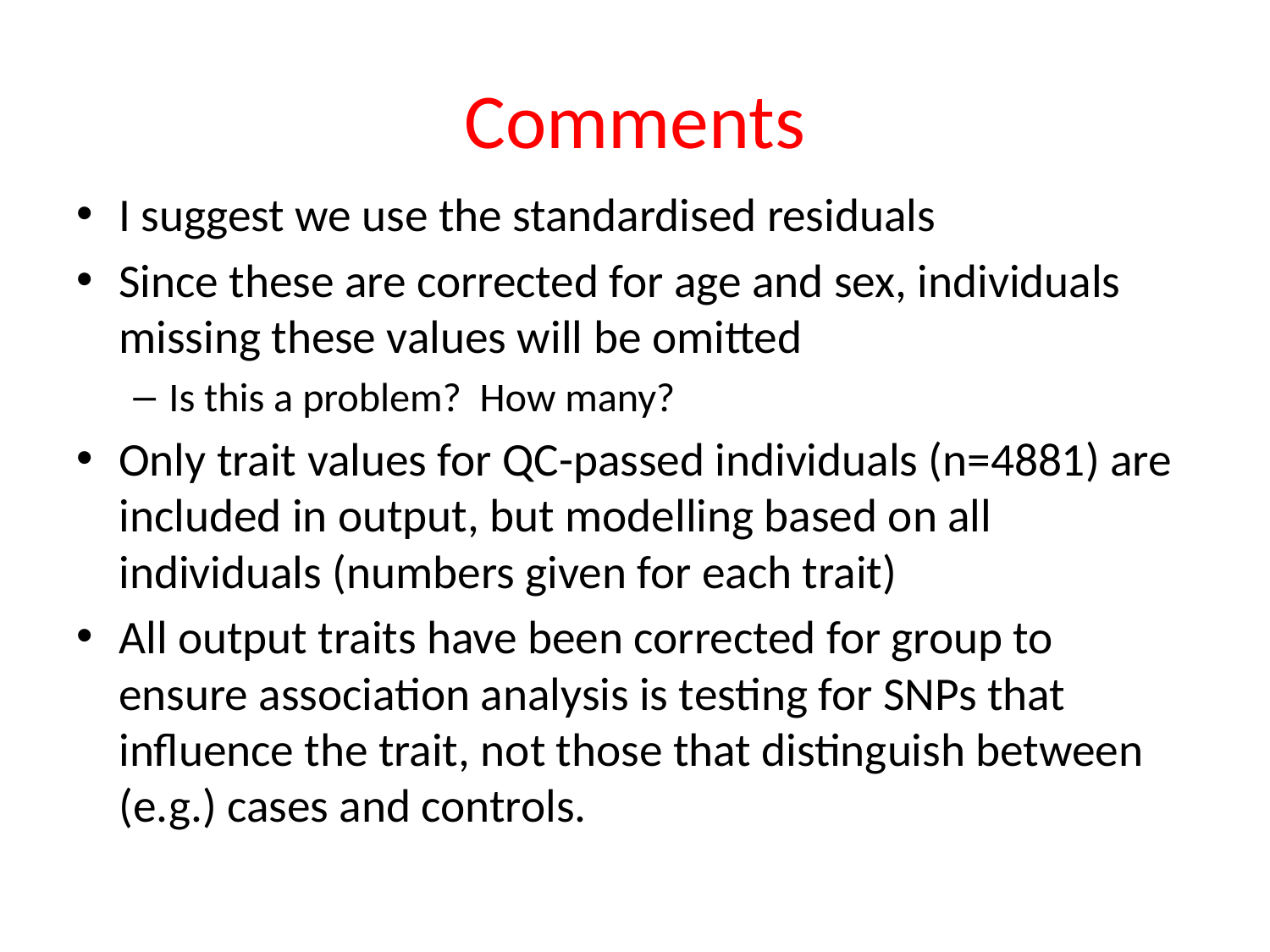

# Comments
I suggest we use the standardised residuals
Since these are corrected for age and sex, individuals missing these values will be omitted
Is this a problem?  How many?
Only trait values for QC-passed individuals (n=4881) are included in output, but modelling based on all individuals (numbers given for each trait)
All output traits have been corrected for group to ensure association analysis is testing for SNPs that influence the trait, not those that distinguish between (e.g.) cases and controls.